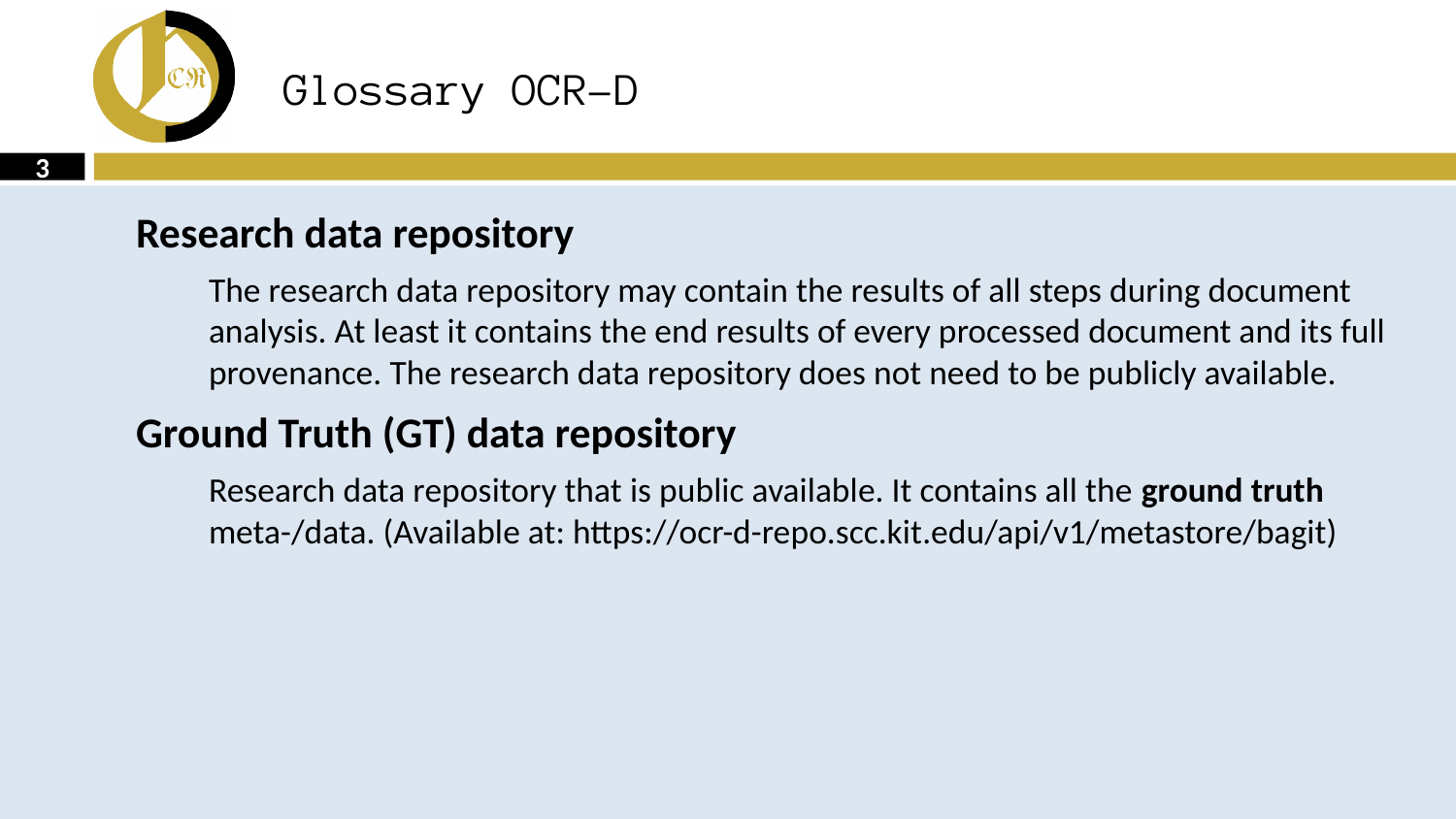

# Glossary OCR-D
3
Research data repository
The research data repository may contain the results of all steps during document analysis. At least it contains the end results of every processed document and its full provenance. The research data repository does not need to be publicly available.
Ground Truth (GT) data repository
Research data repository that is public available. It contains all the ground truth meta-/data. (Available at: https://ocr-d-repo.scc.kit.edu/api/v1/metastore/bagit)